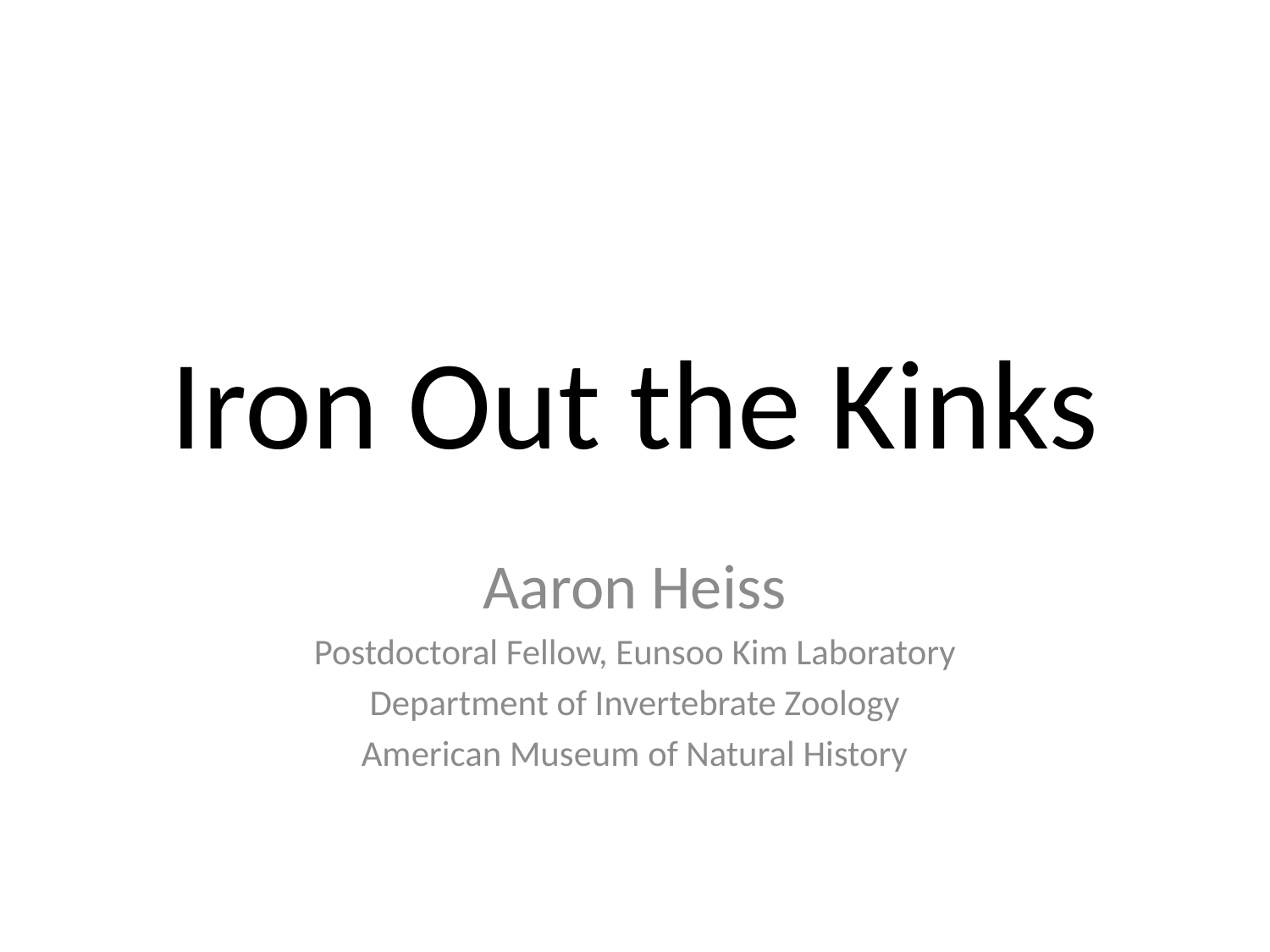

# Iron Out the Kinks
Aaron Heiss
Postdoctoral Fellow, Eunsoo Kim Laboratory
Department of Invertebrate Zoology
American Museum of Natural History